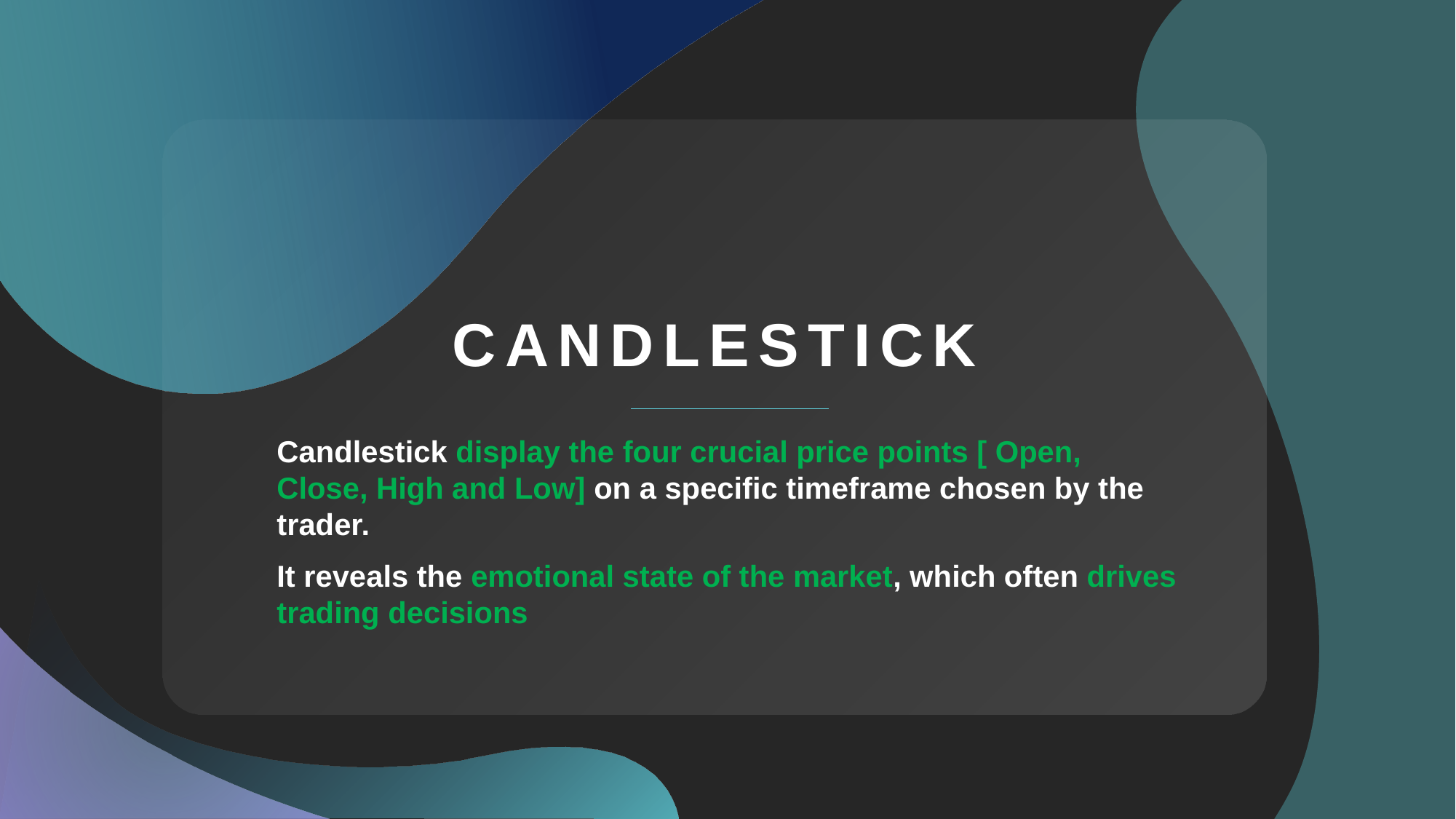

# Candlestick
Candlestick display the four crucial price points [ Open, Close, High and Low] on a specific timeframe chosen by the trader.
It reveals the emotional state of the market, which often drives trading decisions